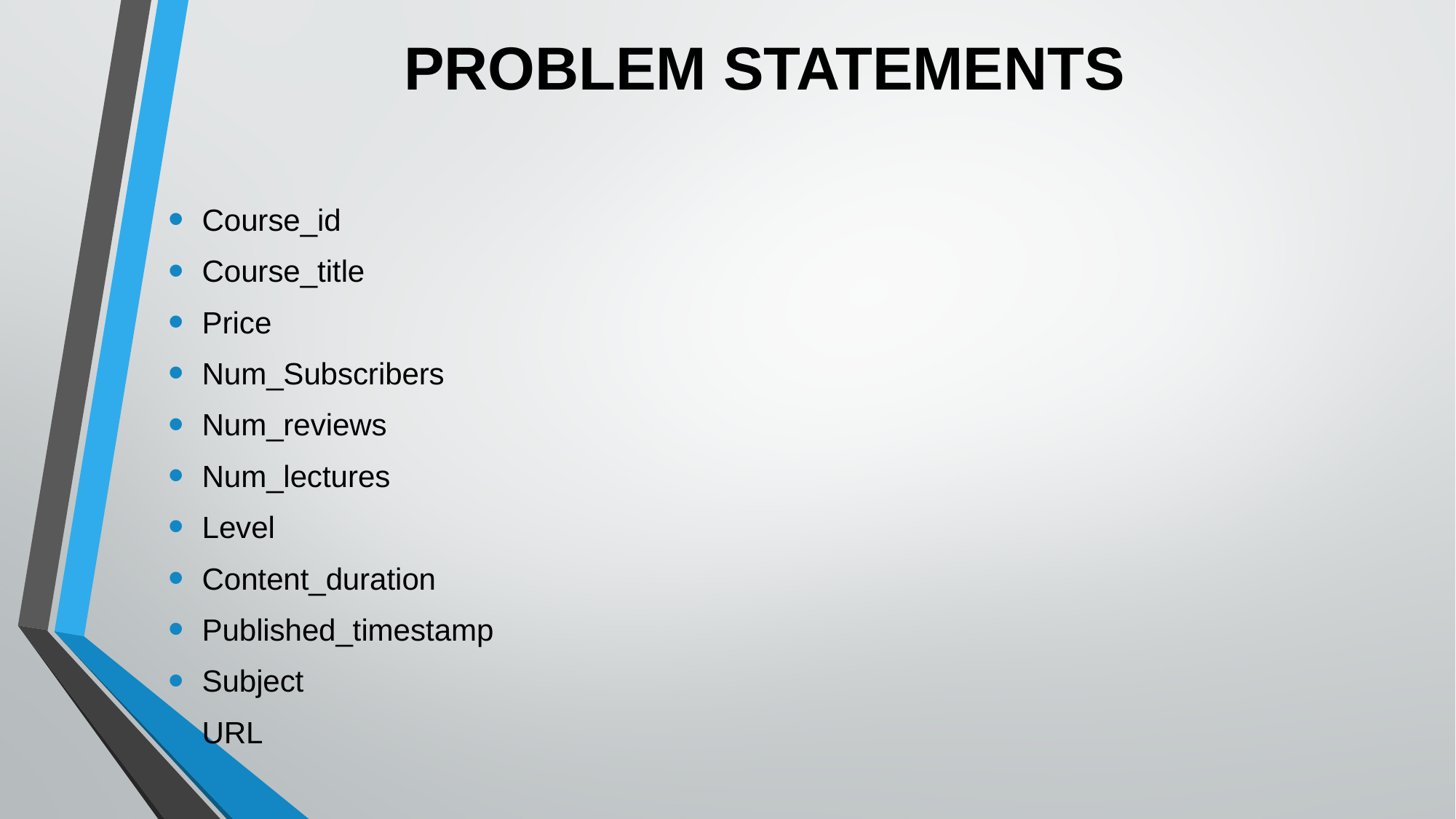

# PROBLEM STATEMENTS
Course_id
Course_title
Price
Num_Subscribers
Num_reviews
Num_lectures
Level
Content_duration
Published_timestamp
Subject
URL